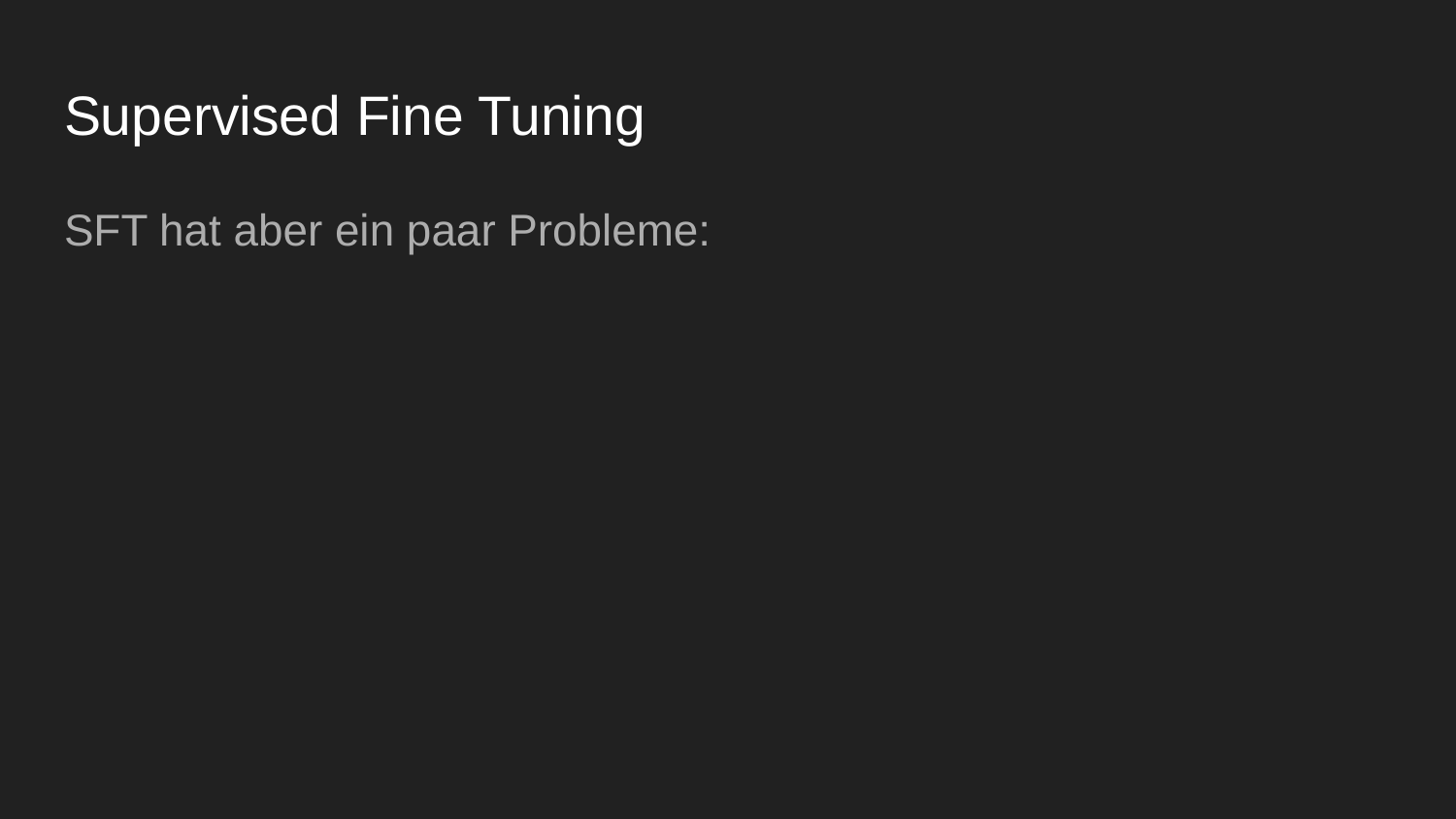

# Supervised Fine Tuning
SFT hat aber ein paar Probleme: